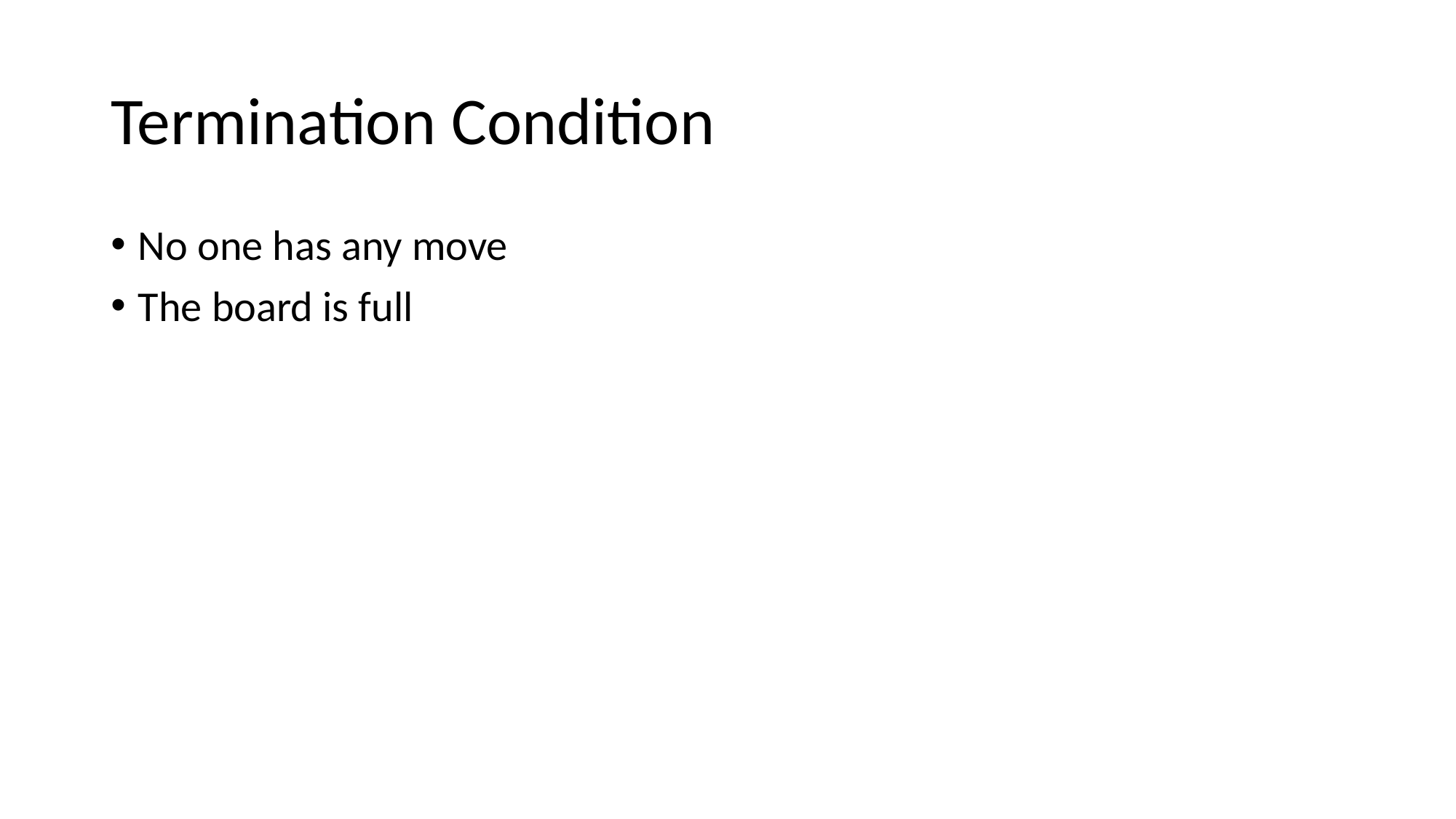

# Termination Condition
No one has any move
The board is full